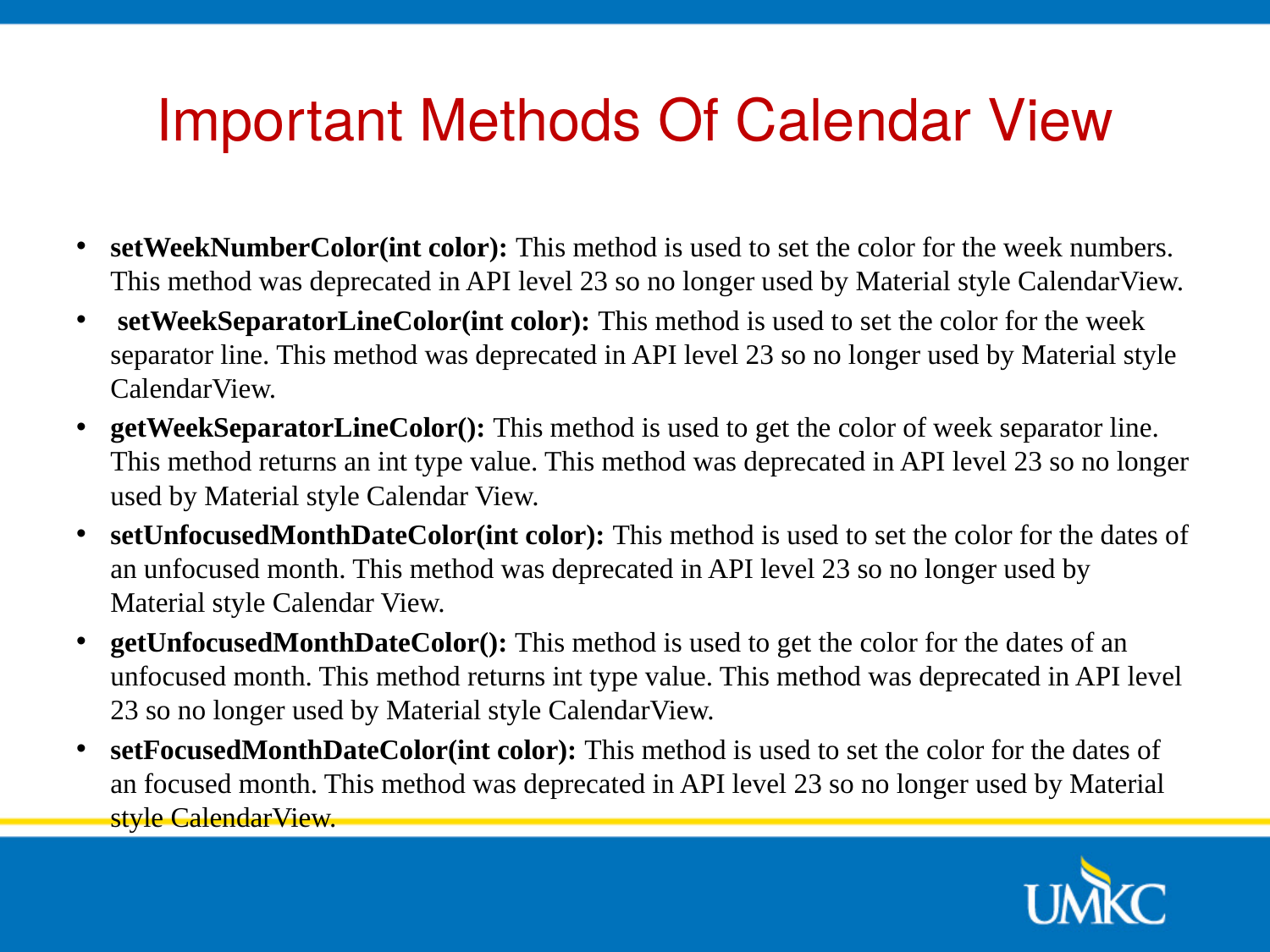

# Important Methods Of Calendar View
setWeekNumberColor(int color): This method is used to set the color for the week numbers. This method was deprecated in API level 23 so no longer used by Material style CalendarView.
 setWeekSeparatorLineColor(int color): This method is used to set the color for the week separator line. This method was deprecated in API level 23 so no longer used by Material style CalendarView.
getWeekSeparatorLineColor(): This method is used to get the color of week separator line. This method returns an int type value. This method was deprecated in API level 23 so no longer used by Material style Calendar View.
setUnfocusedMonthDateColor(int color): This method is used to set the color for the dates of an unfocused month. This method was deprecated in API level 23 so no longer used by Material style Calendar View.
getUnfocusedMonthDateColor(): This method is used to get the color for the dates of an unfocused month. This method returns int type value. This method was deprecated in API level 23 so no longer used by Material style CalendarView.
setFocusedMonthDateColor(int color): This method is used to set the color for the dates of an focused month. This method was deprecated in API level 23 so no longer used by Material style CalendarView.